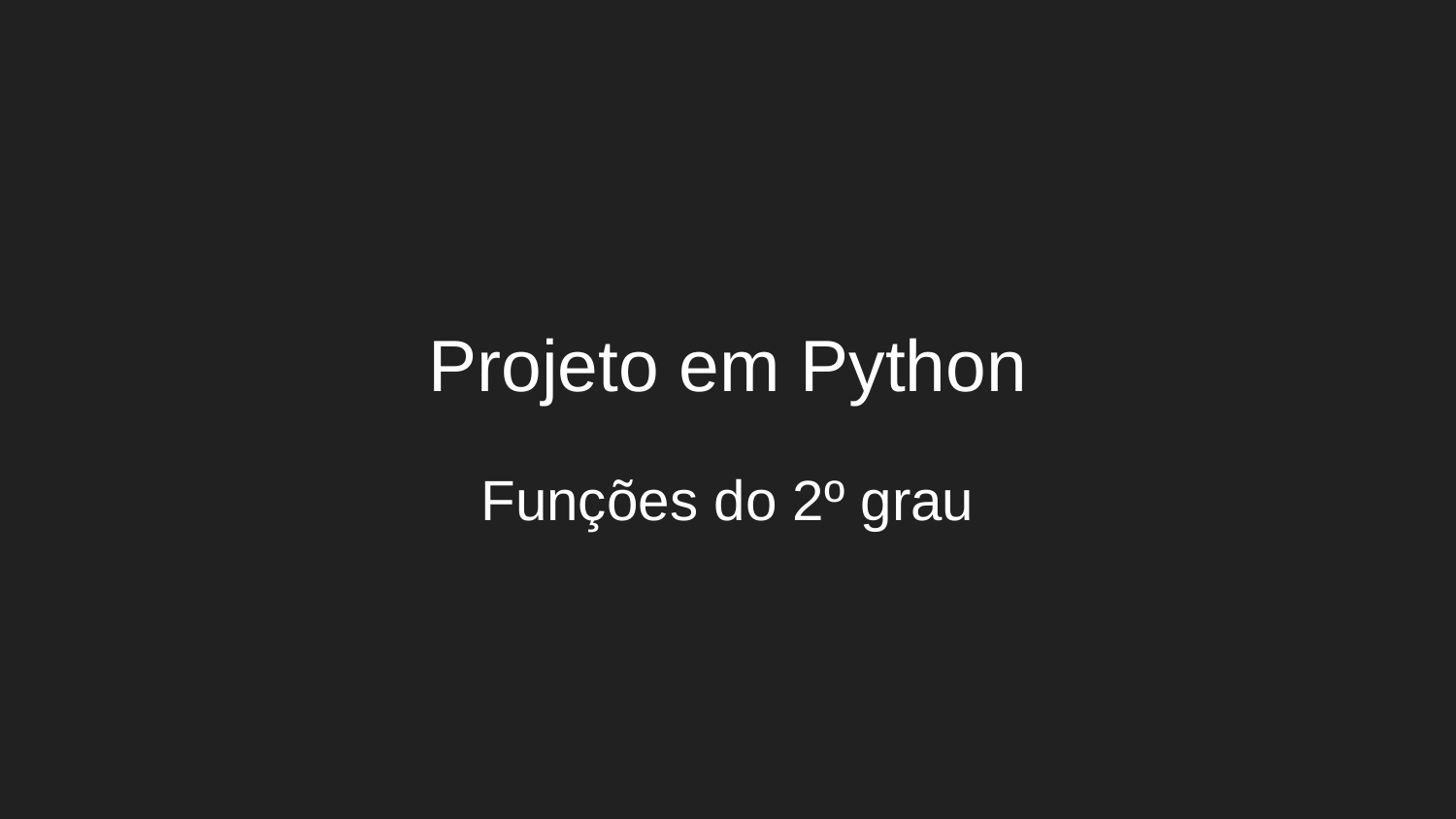

# Projeto em Python
Funções do 2º grau